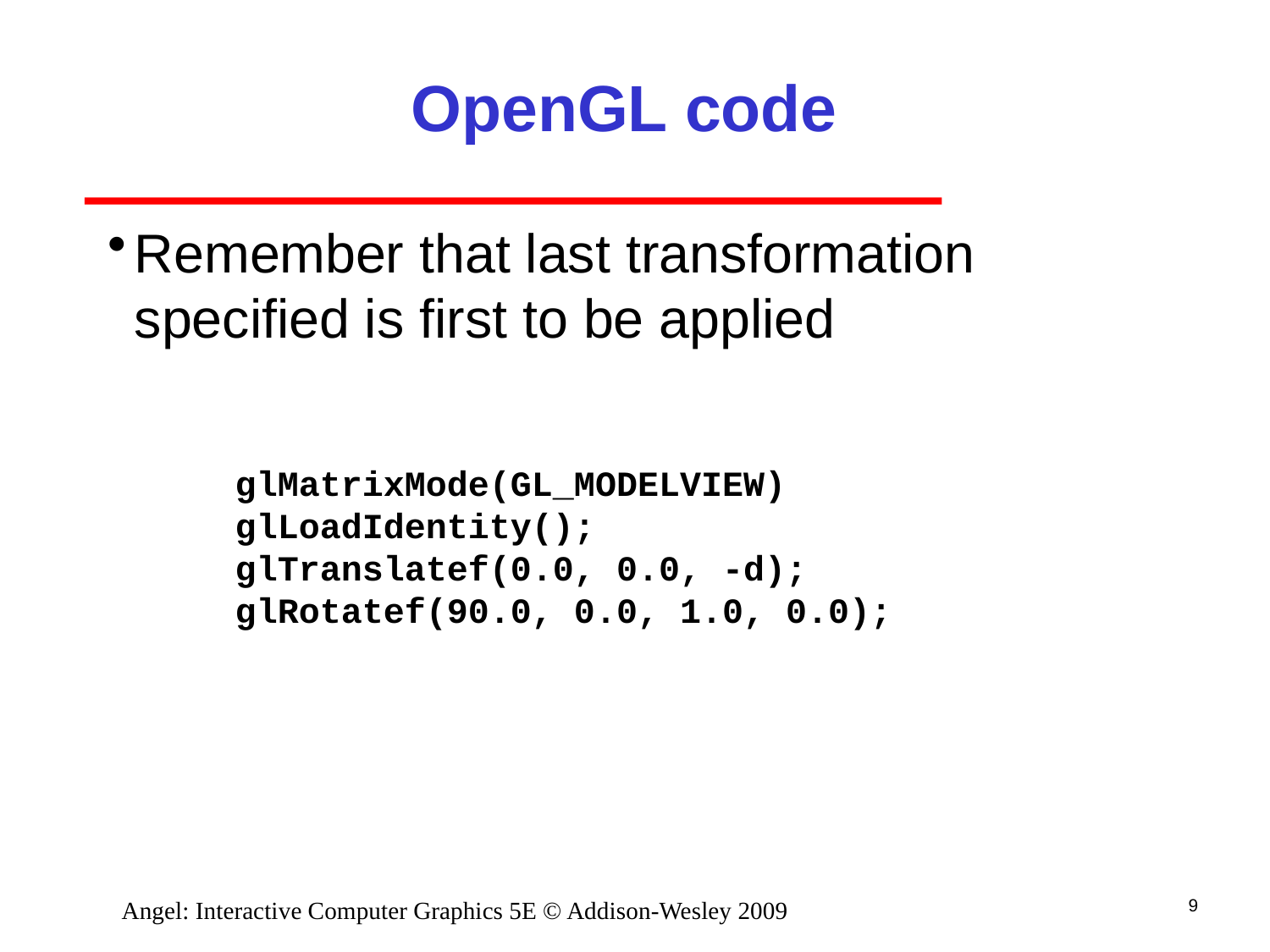

# OpenGL code
Remember that last transformation specified is first to be applied

glMatrixMode(GL_MODELVIEW)
glLoadIdentity();
glTranslatef(0.0, 0.0, -d);
glRotatef(90.0, 0.0, 1.0, 0.0);
9
Angel: Interactive Computer Graphics 5E © Addison-Wesley 2009